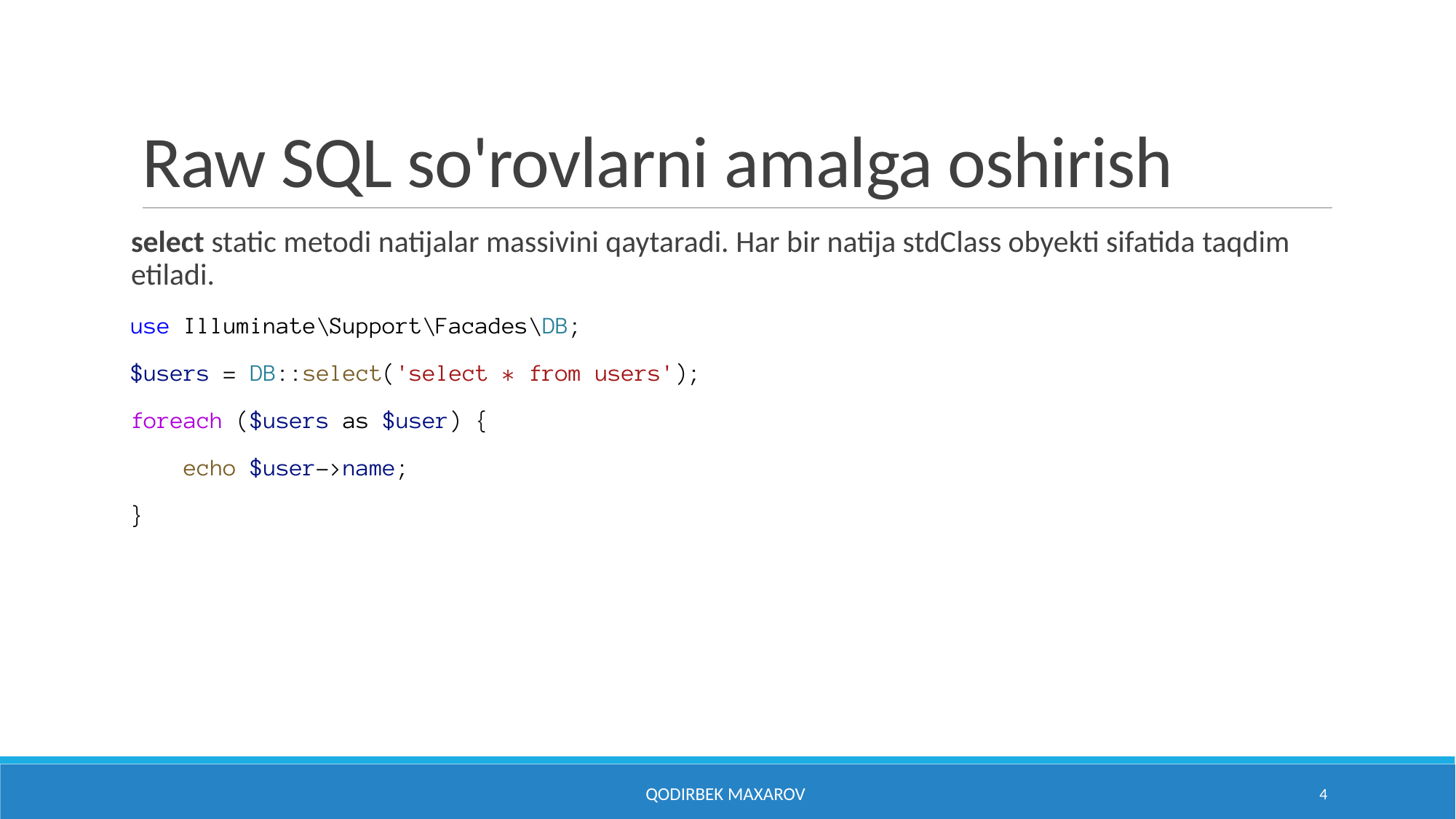

# Raw SQL so'rovlarni amalga oshirish
select static metodi natijalar massivini qaytaradi. Har bir natija stdClass obyekti sifatida taqdim etiladi.
use Illuminate\Support\Facades\DB;
$users = DB::select('select * from users');
foreach ($users as $user) {
    echo $user->name;
}
Qodirbek Maxarov
4